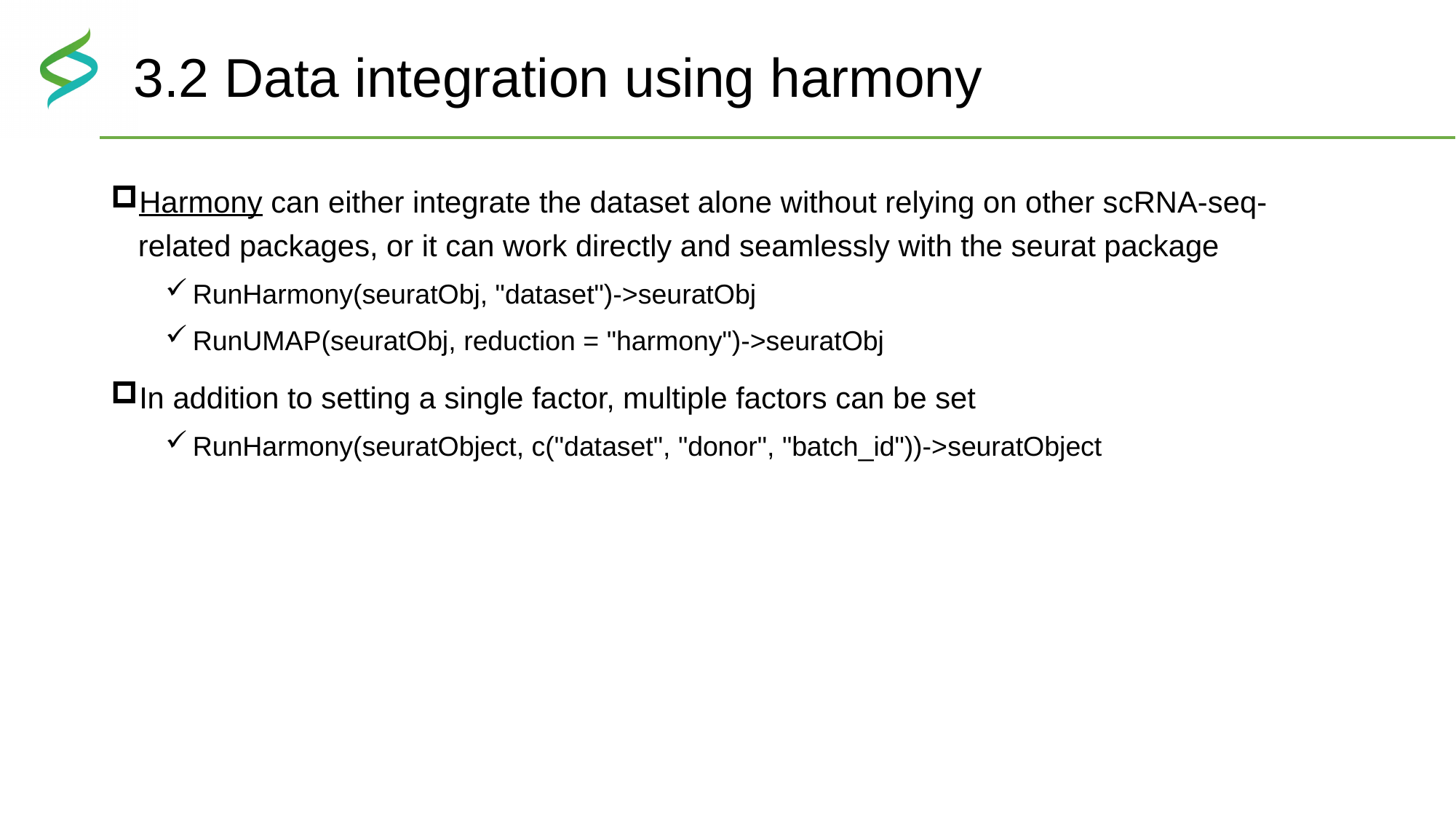

# 3.2 Data integration using harmony
Harmony can either integrate the dataset alone without relying on other scRNA-seq-related packages, or it can work directly and seamlessly with the seurat package
RunHarmony(seuratObj, "dataset")->seuratObj
RunUMAP(seuratObj, reduction = "harmony")->seuratObj
In addition to setting a single factor, multiple factors can be set
RunHarmony(seuratObject, c("dataset", "donor", "batch_id"))->seuratObject